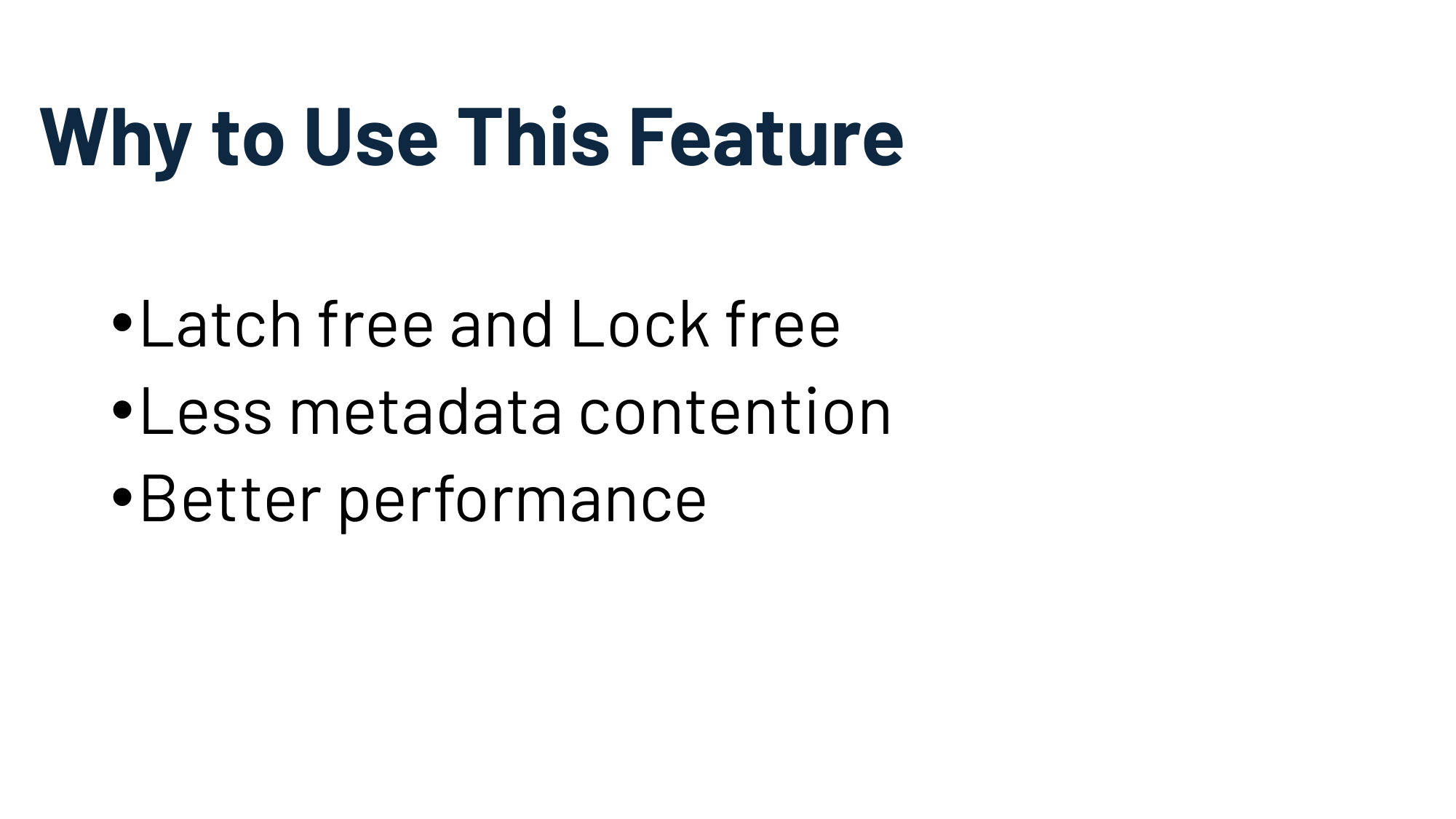

# Why to Use This Feature

Latch free and Lock free
Less metadata contention
Better performance